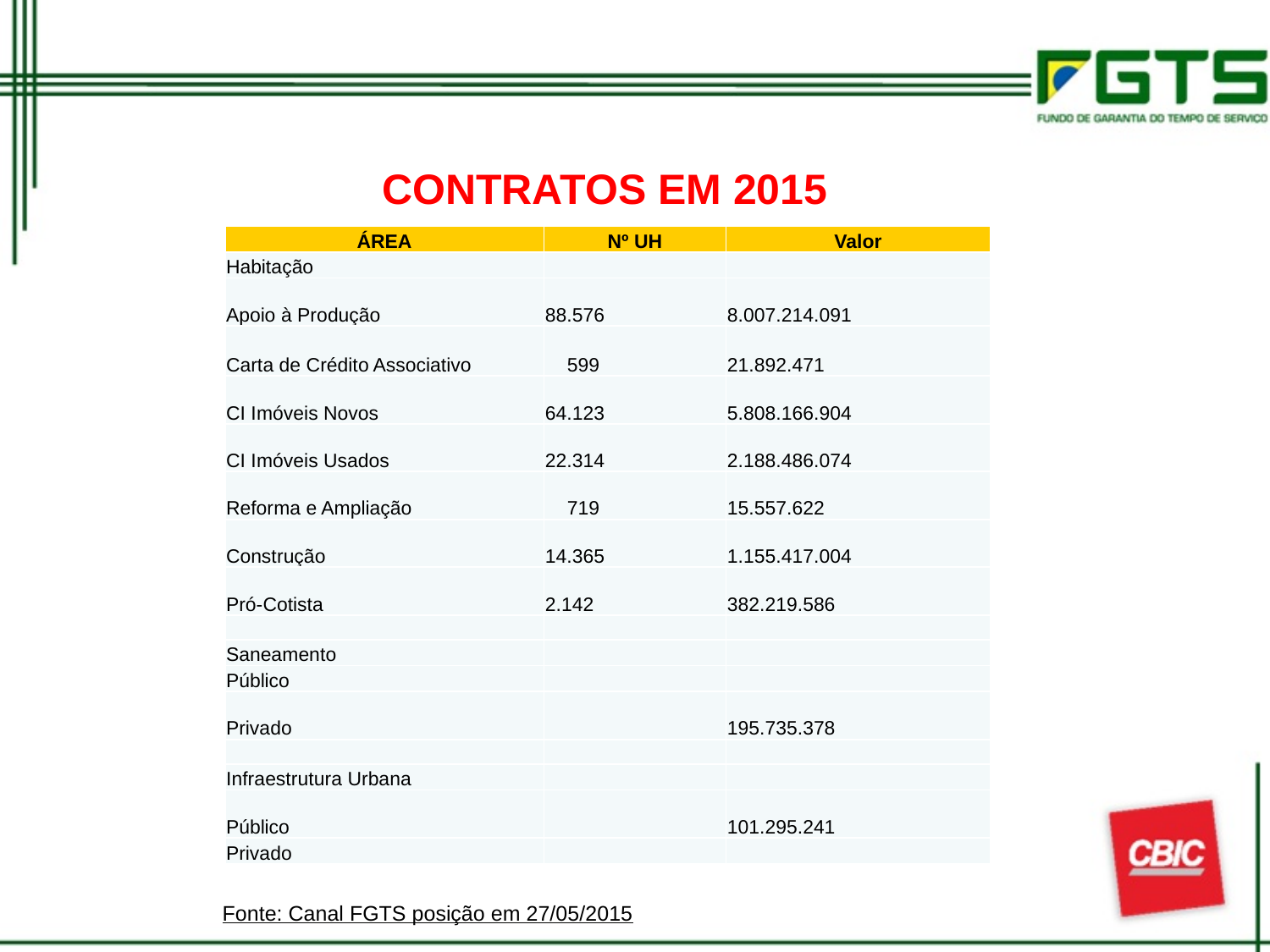

CONTRATOS EM 2015
| ÁREA | Nº UH | Valor |
| --- | --- | --- |
| Habitação |  |  |
| Apoio à Produção | 88.576 | 8.007.214.091 |
| Carta de Crédito Associativo | 599 | 21.892.471 |
| CI Imóveis Novos | 64.123 | 5.808.166.904 |
| CI Imóveis Usados | 22.314 | 2.188.486.074 |
| Reforma e Ampliação | 719 | 15.557.622 |
| Construção | 14.365 | 1.155.417.004 |
| Pró-Cotista | 2.142 | 382.219.586 |
|  |  |  |
| Saneamento |  |  |
| Público |  |  |
| Privado |  | 195.735.378 |
|  |  |  |
| Infraestrutura Urbana |  |  |
| Público |  | 101.295.241 |
| Privado |  |  |
Fonte: Canal FGTS posição em 27/05/2015